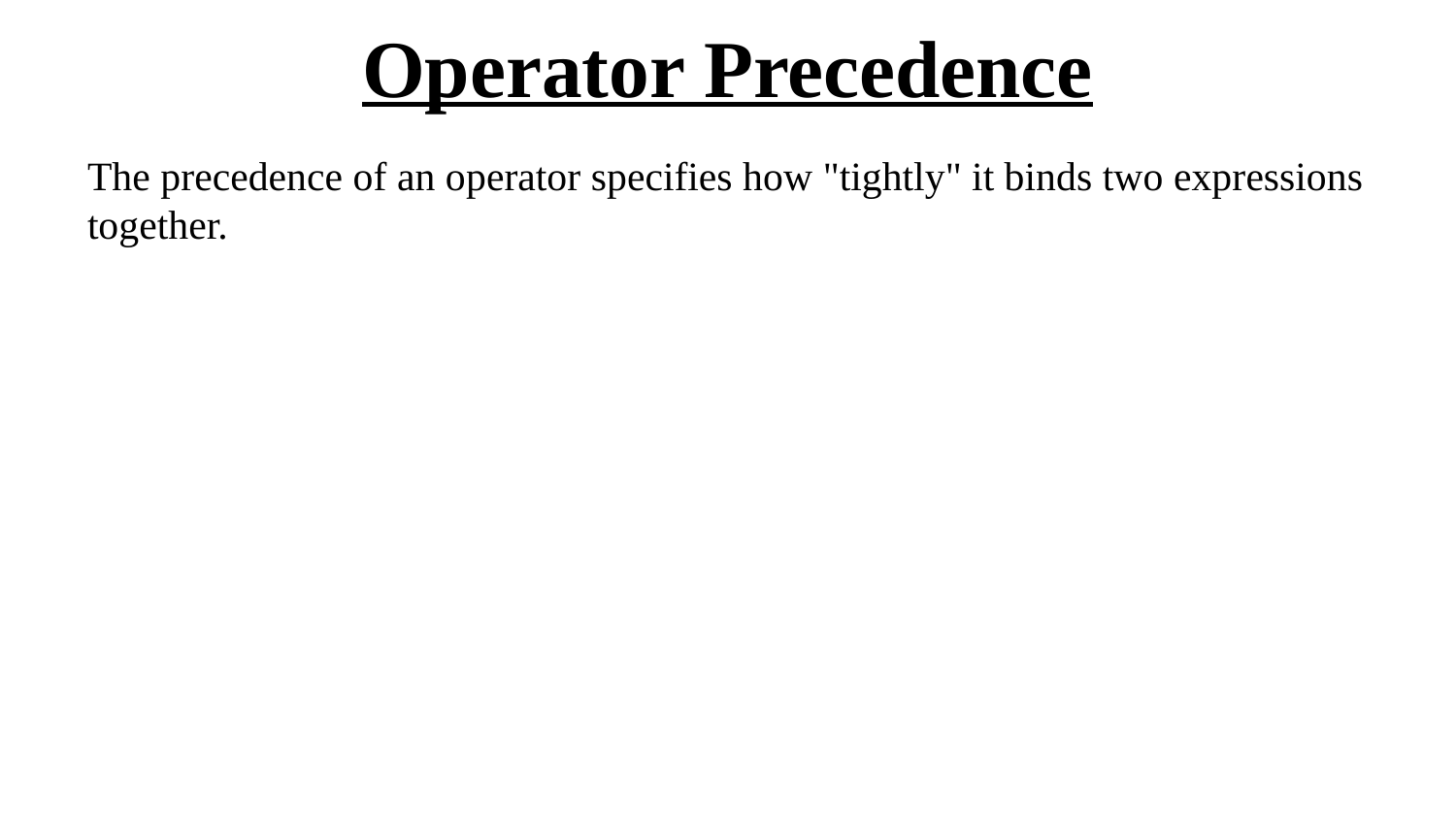

# Operator Precedence
The precedence of an operator specifies how "tightly" it binds two expressions together.